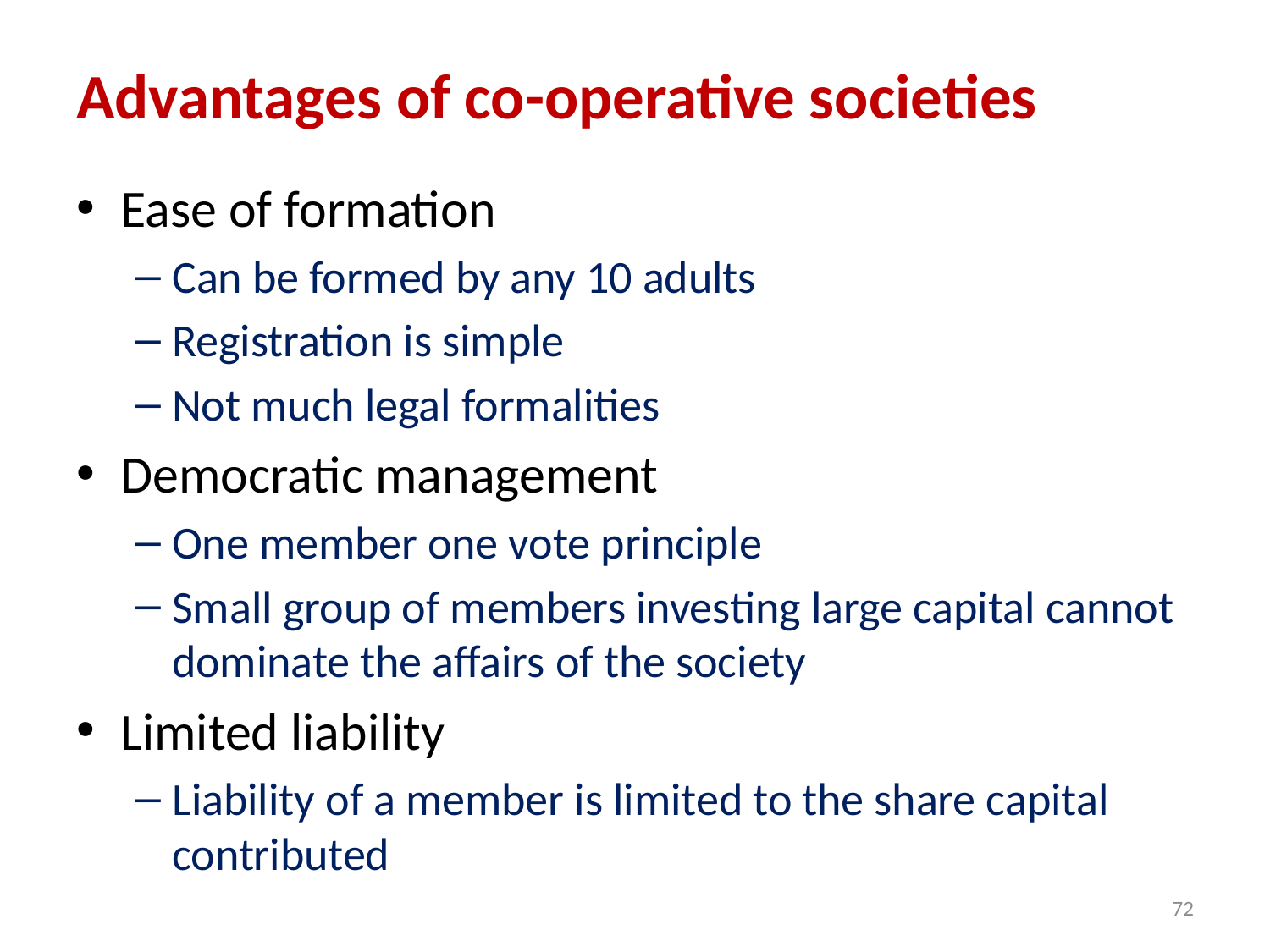

# Advantages of co-operative societies
Ease of formation
Can be formed by any 10 adults
Registration is simple
Not much legal formalities
Democratic management
One member one vote principle
Small group of members investing large capital cannot dominate the affairs of the society
Limited liability
Liability of a member is limited to the share capital contributed
72